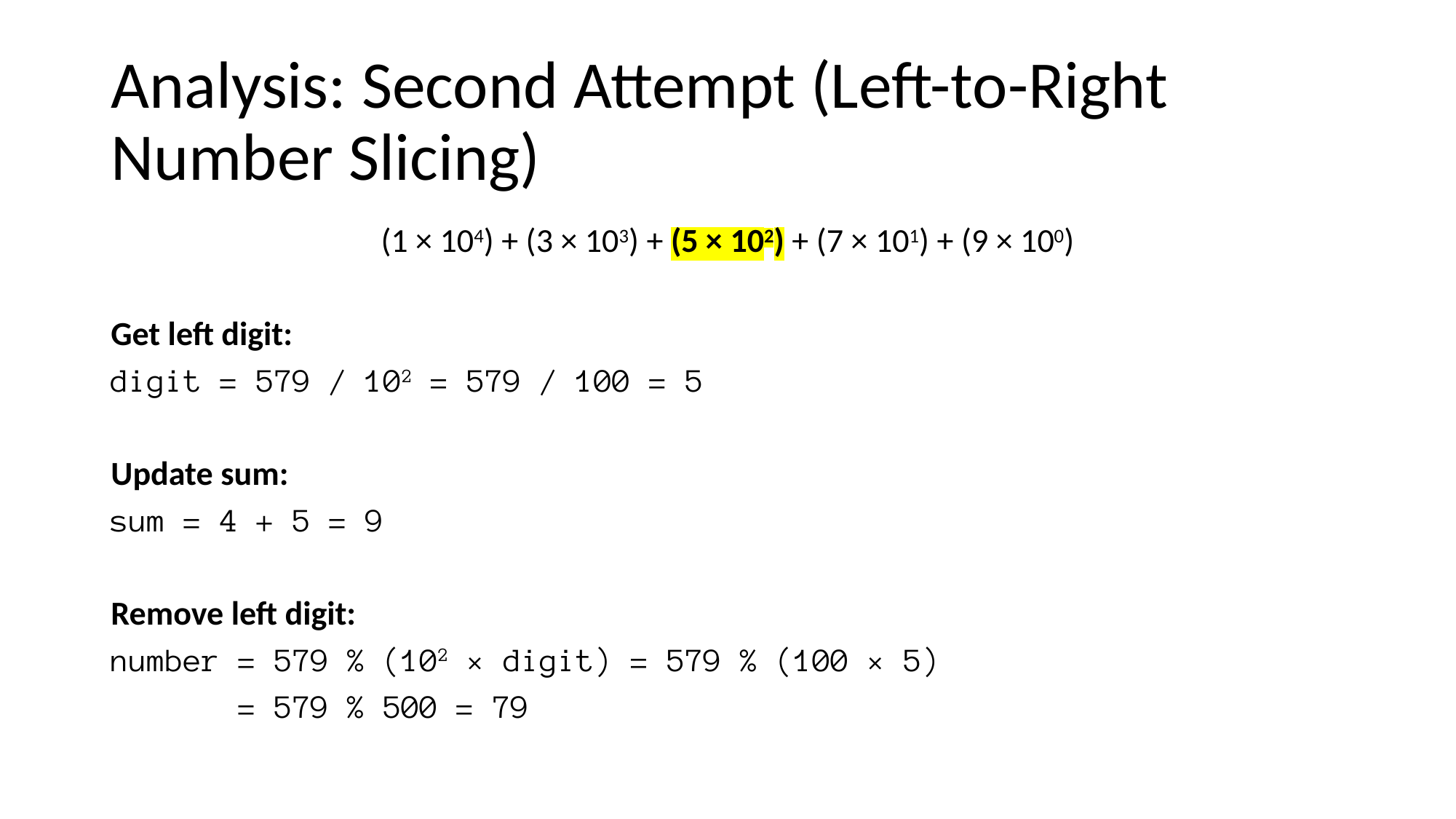

# Analysis: Second Attempt (Left-to-Right Number Slicing)
(1 × 104) + (3 × 103) + (5 × 102) + (7 × 101) + (9 × 100)

Get left digit:
digit = 579 / 102 = 579 / 100 = 5

Update sum:
sum = 4 + 5 = 9

Remove left digit:
number = 579 % (102 × digit) = 579 % (100 × 5)
       = 579 % 500 = 79